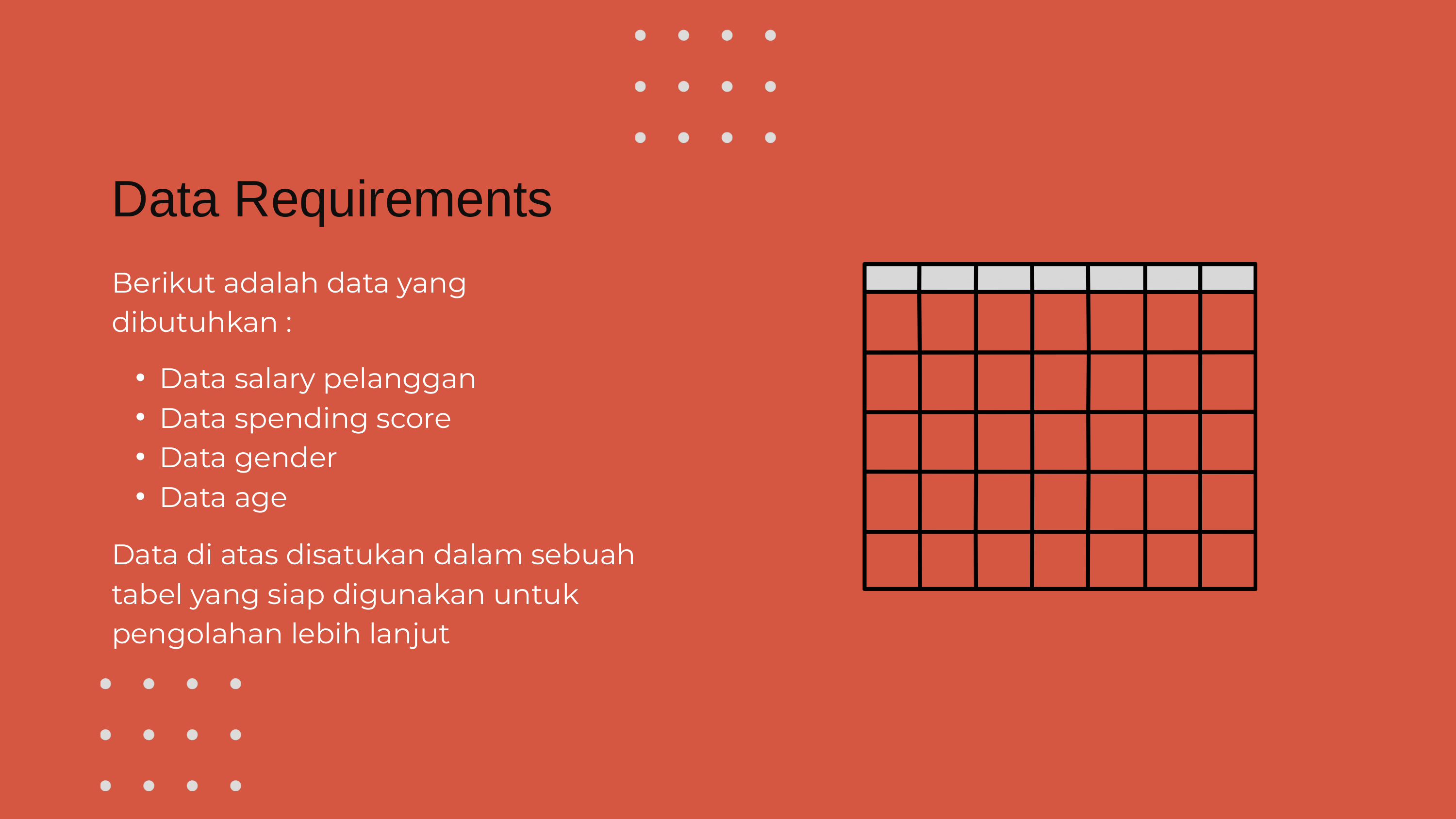

Data Requirements
Berikut adalah data yang dibutuhkan :

Data salary pelanggan
Data spending score
Data gender
Data age

Data di atas disatukan dalam sebuah tabel yang siap digunakan untuk pengolahan lebih lanjut